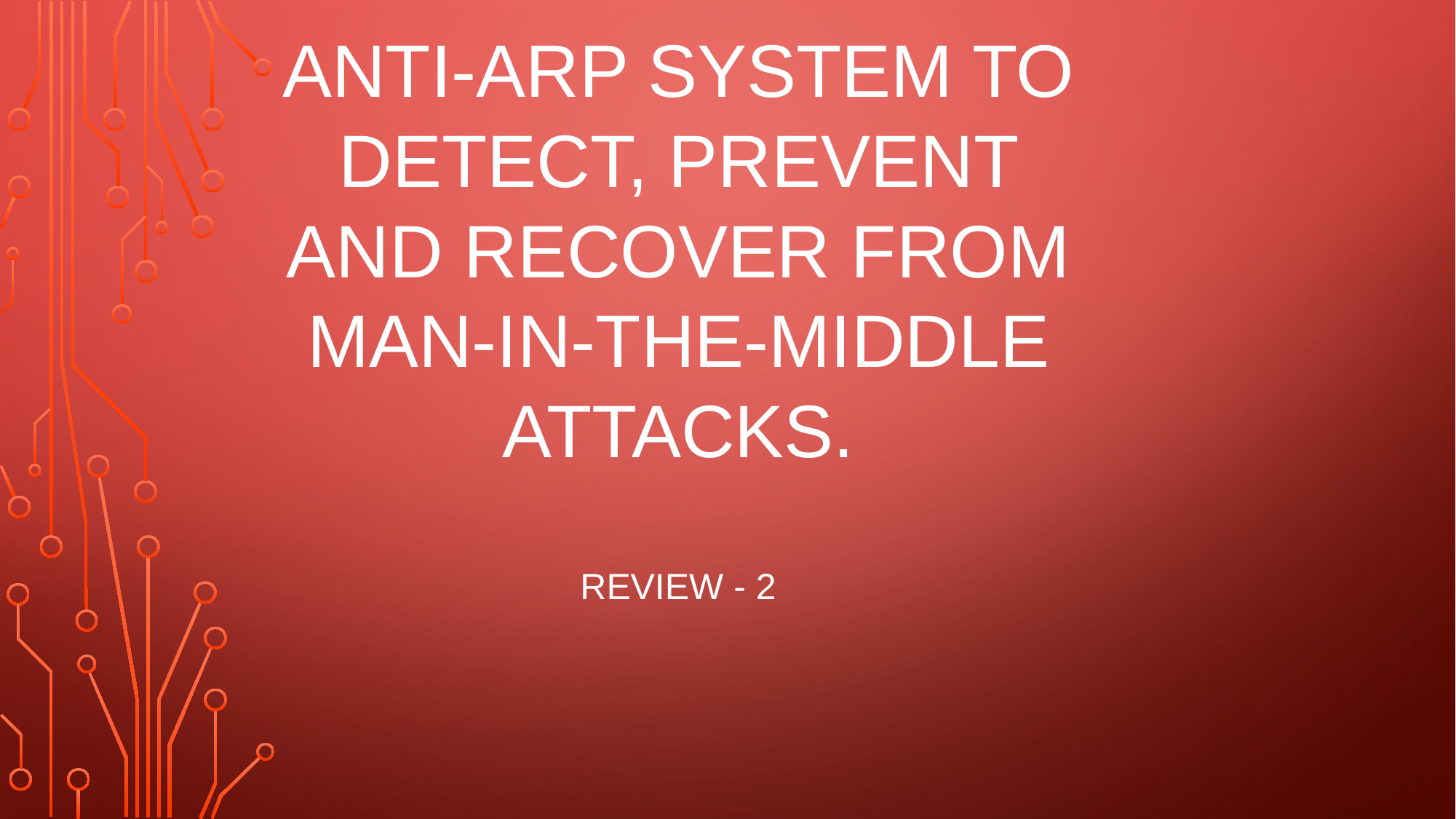

# Anti-ARP system to detect, prevent and recover from Man-in-the-Middle attacks. Review - 2